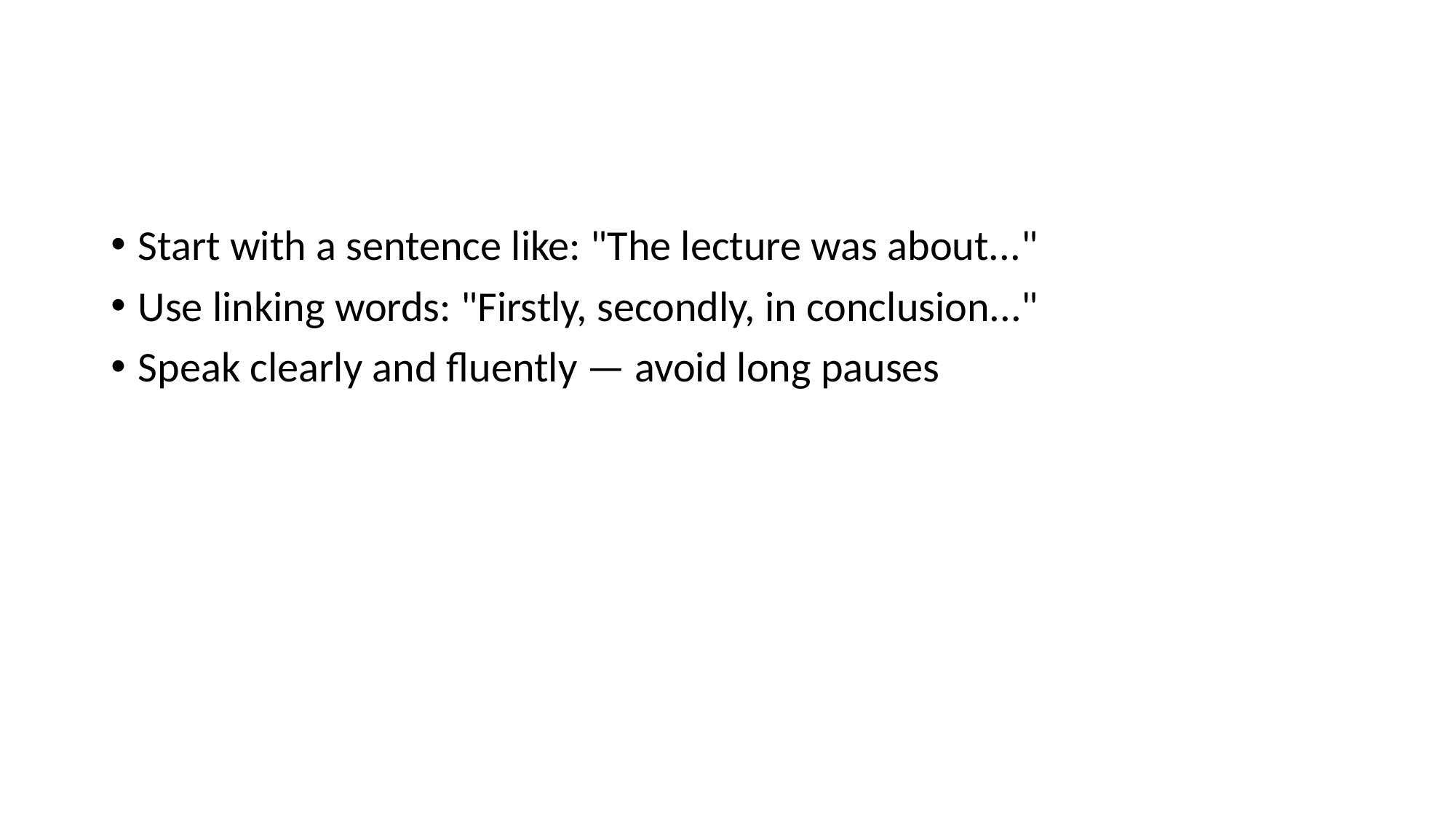

#
Start with a sentence like: "The lecture was about..."
Use linking words: "Firstly, secondly, in conclusion..."
Speak clearly and fluently — avoid long pauses